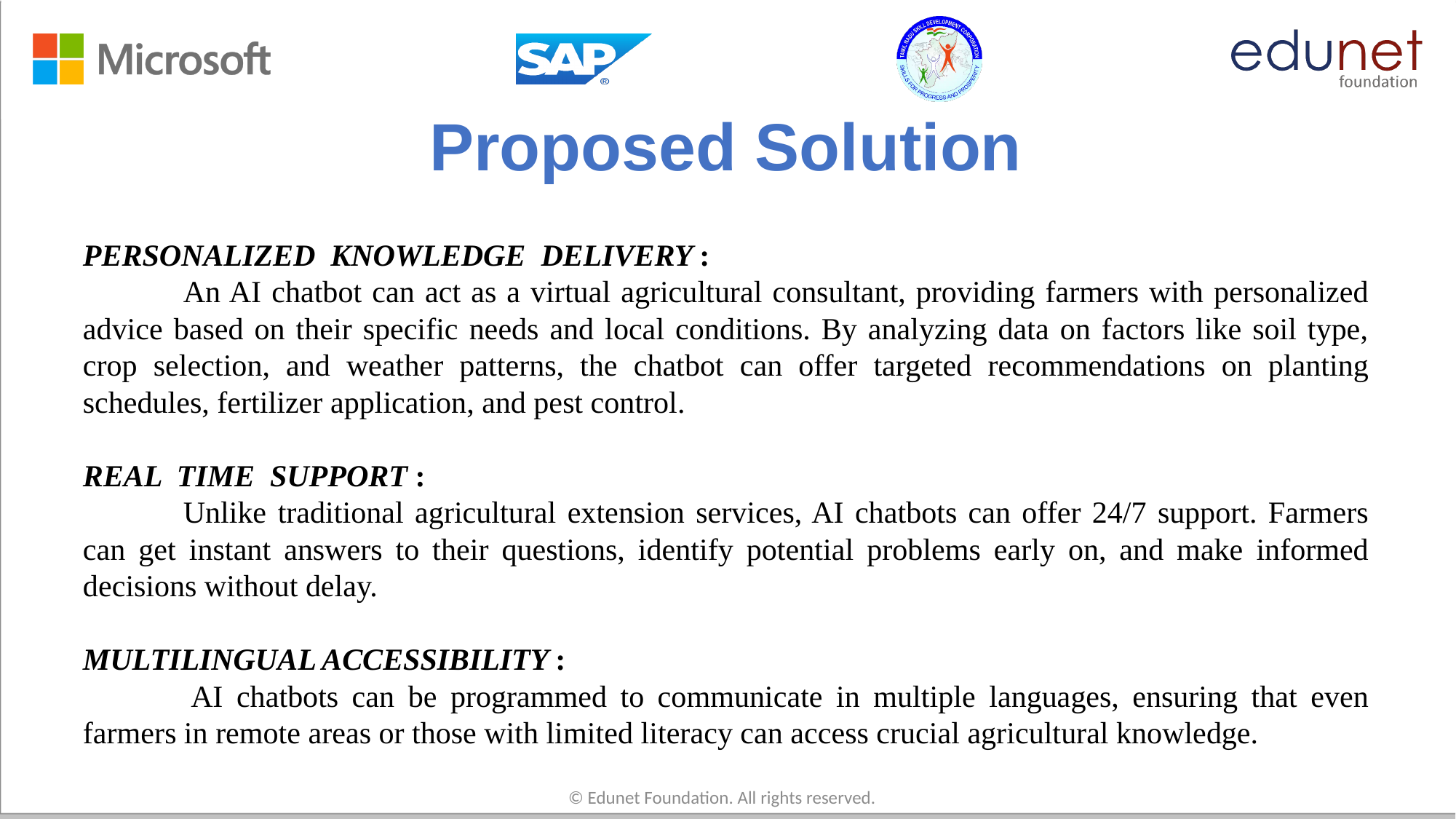

# Proposed Solution
PERSONALIZED  KNOWLEDGE  DELIVERY :
	An AI chatbot can act as a virtual agricultural consultant, providing farmers with personalized advice based on their specific needs and local conditions. By analyzing data on factors like soil type, crop selection, and weather patterns, the chatbot can offer targeted recommendations on planting schedules, fertilizer application, and pest control.

REAL  TIME  SUPPORT :
	Unlike traditional agricultural extension services, AI chatbots can offer 24/7 support. Farmers can get instant answers to their questions, identify potential problems early on, and make informed decisions without delay.

MULTILINGUAL ACCESSIBILITY :
	 AI chatbots can be programmed to communicate in multiple languages, ensuring that even farmers in remote areas or those with limited literacy can access crucial agricultural knowledge.

© Edunet Foundation. All rights reserved.